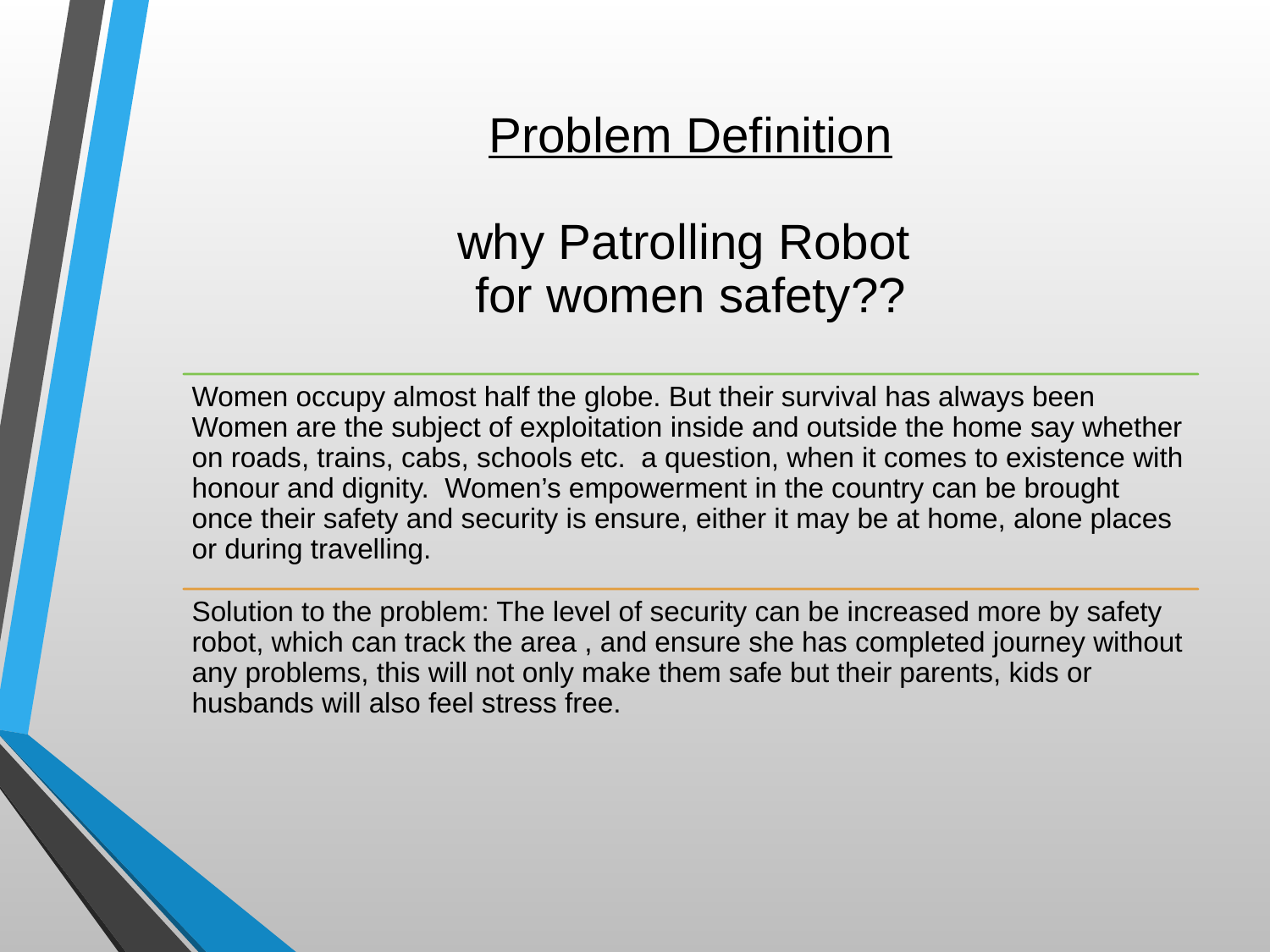

# Problem Definition why Patrolling Robot for women safety??
Women occupy almost half the globe. But their survival has always been Women are the subject of exploitation inside and outside the home say whether on roads, trains, cabs, schools etc.  a question, when it comes to existence with honour and dignity.  Women’s empowerment in the country can be brought once their safety and security is ensure, either it may be at home, alone places or during travelling.
Solution to the problem: The level of security can be increased more by safety robot, which can track the area , and ensure she has completed journey without any problems, this will not only make them safe but their parents, kids or husbands will also feel stress free.